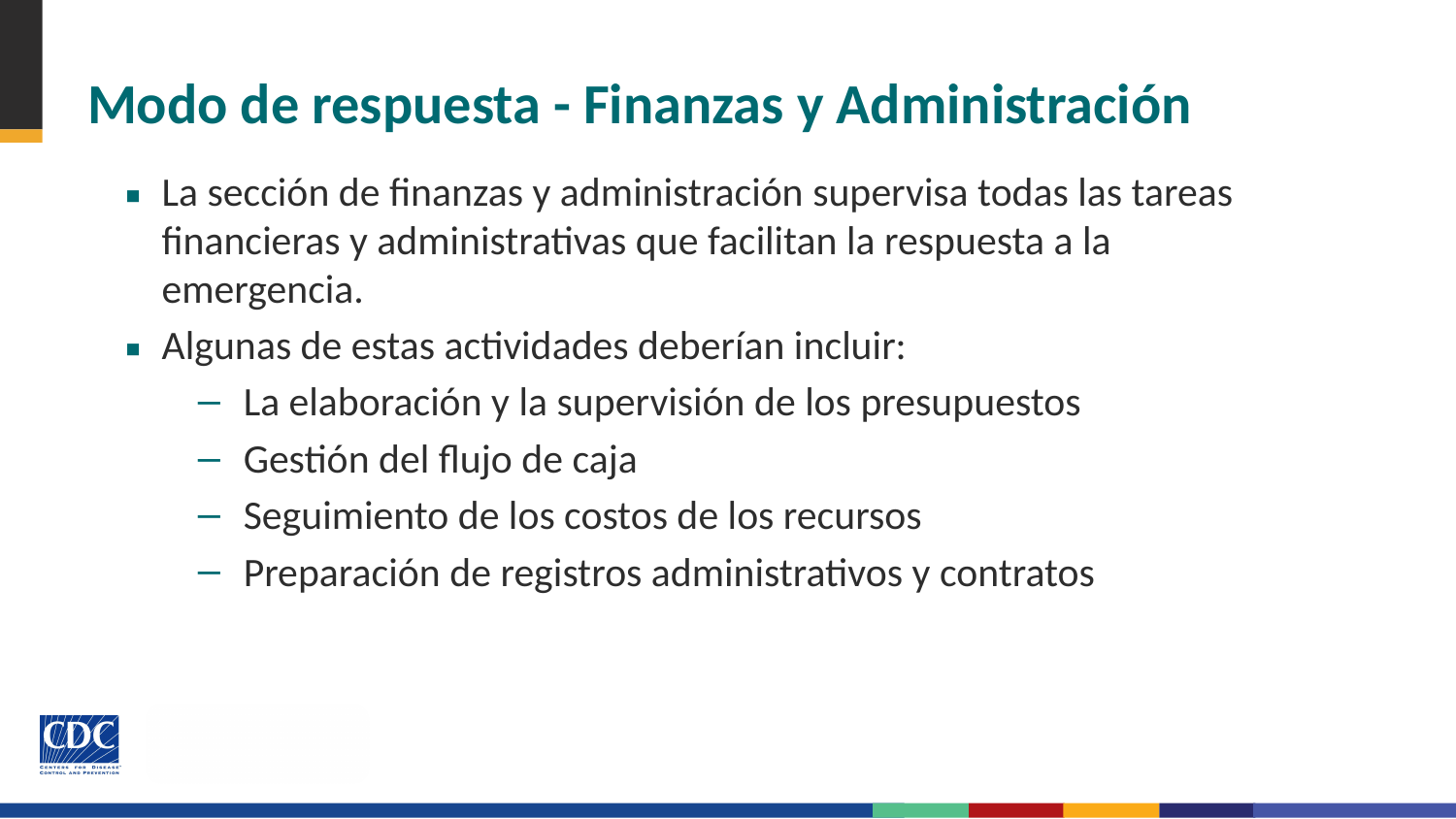

# Modo de respuesta - Finanzas y Administración
La sección de finanzas y administración supervisa todas las tareas financieras y administrativas que facilitan la respuesta a la emergencia.
Algunas de estas actividades deberían incluir:
La elaboración y la supervisión de los presupuestos
Gestión del flujo de caja
Seguimiento de los costos de los recursos
Preparación de registros administrativos y contratos